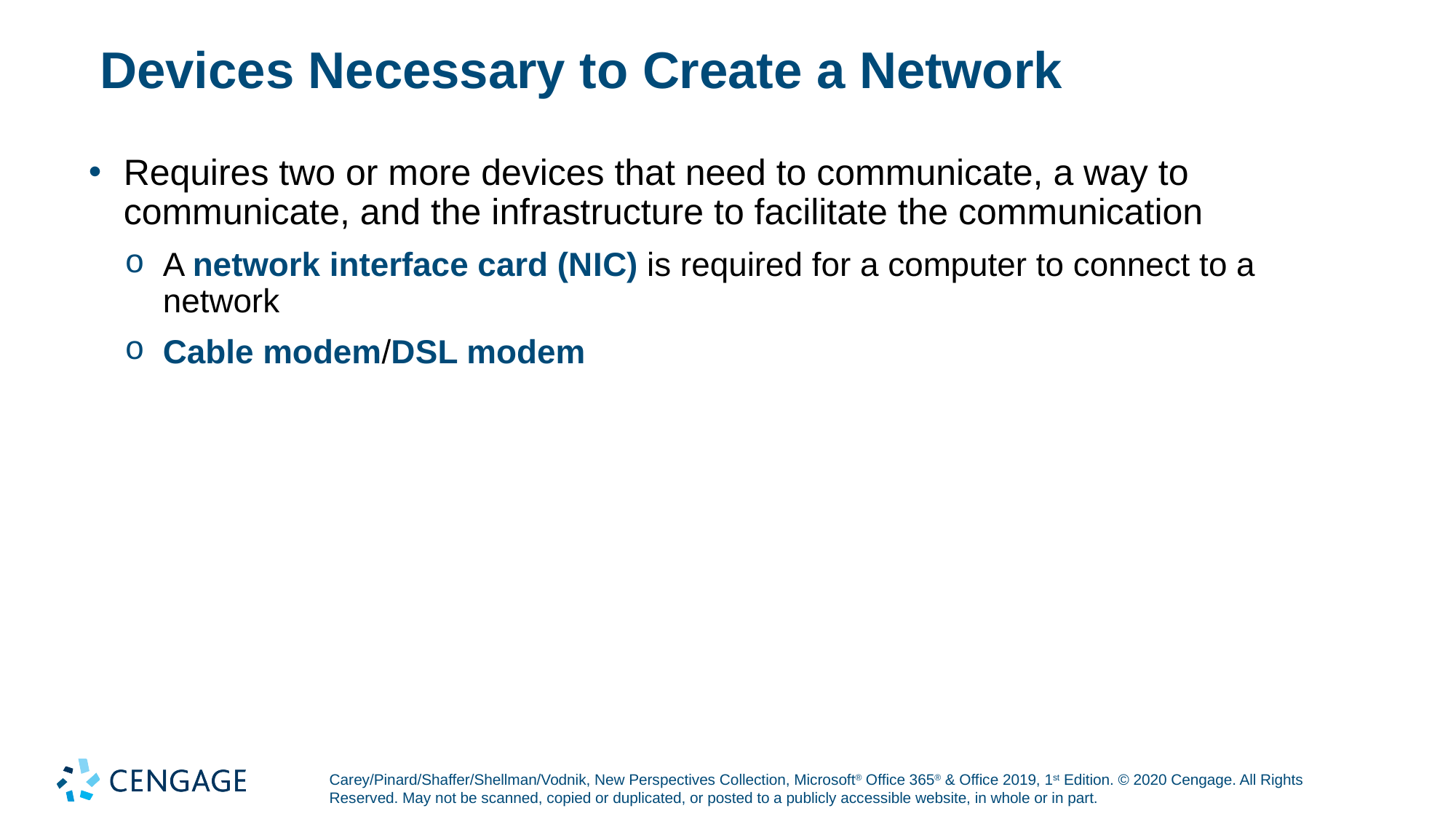

# Devices Necessary to Create a Network
Requires two or more devices that need to communicate, a way to communicate, and the infrastructure to facilitate the communication
A network interface card (N I C) is required for a computer to connect to a network
Cable modem/D S L modem